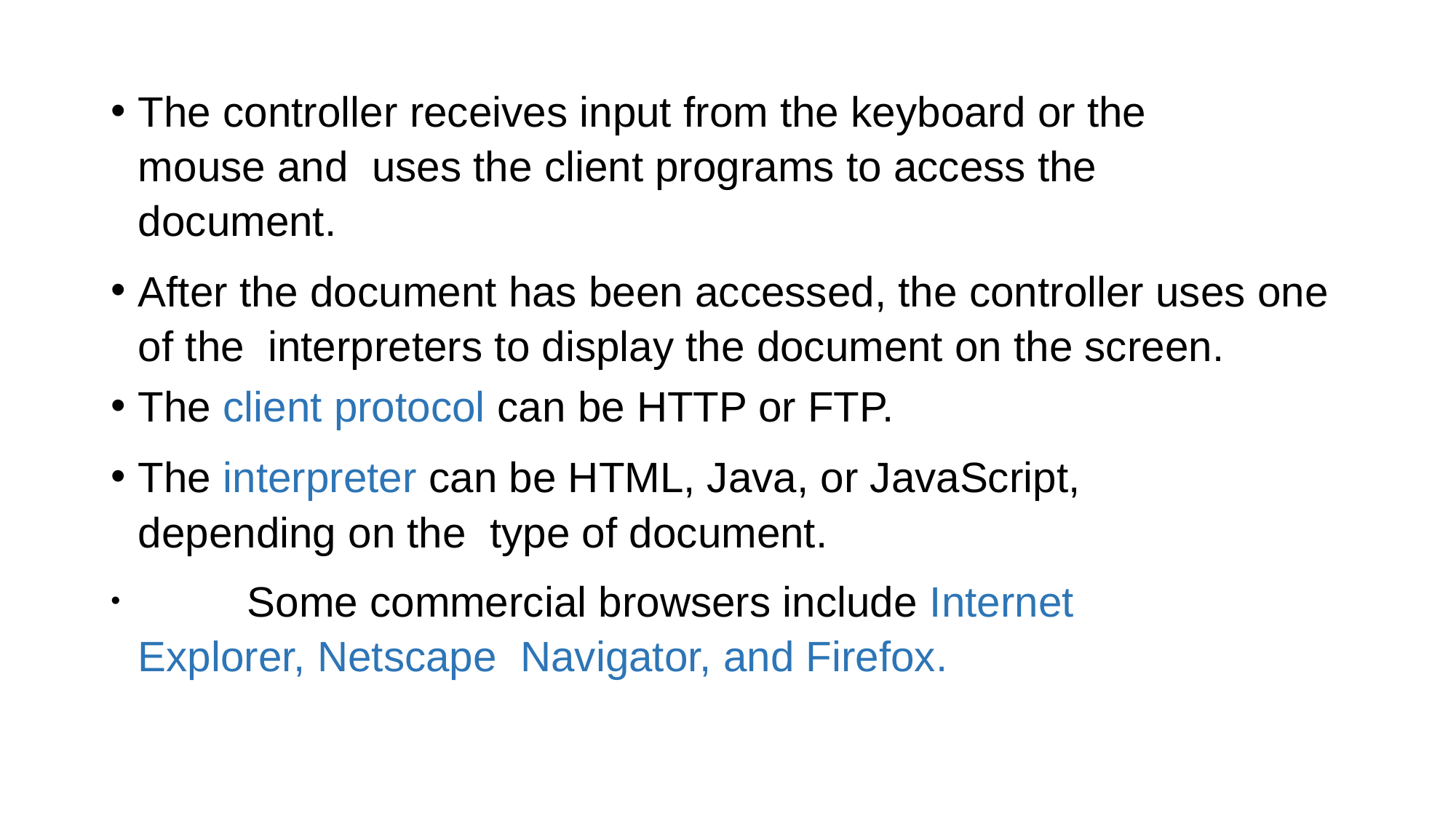

The controller receives input from the keyboard or the mouse and  uses the client programs to access the document.
After the document has been accessed, the controller uses one of the  interpreters to display the document on the screen.
The client protocol can be HTTP or FTP.
The interpreter can be HTML, Java, or JavaScript, depending on the  type of document.
	Some commercial browsers include Internet Explorer, Netscape  Navigator, and Firefox.